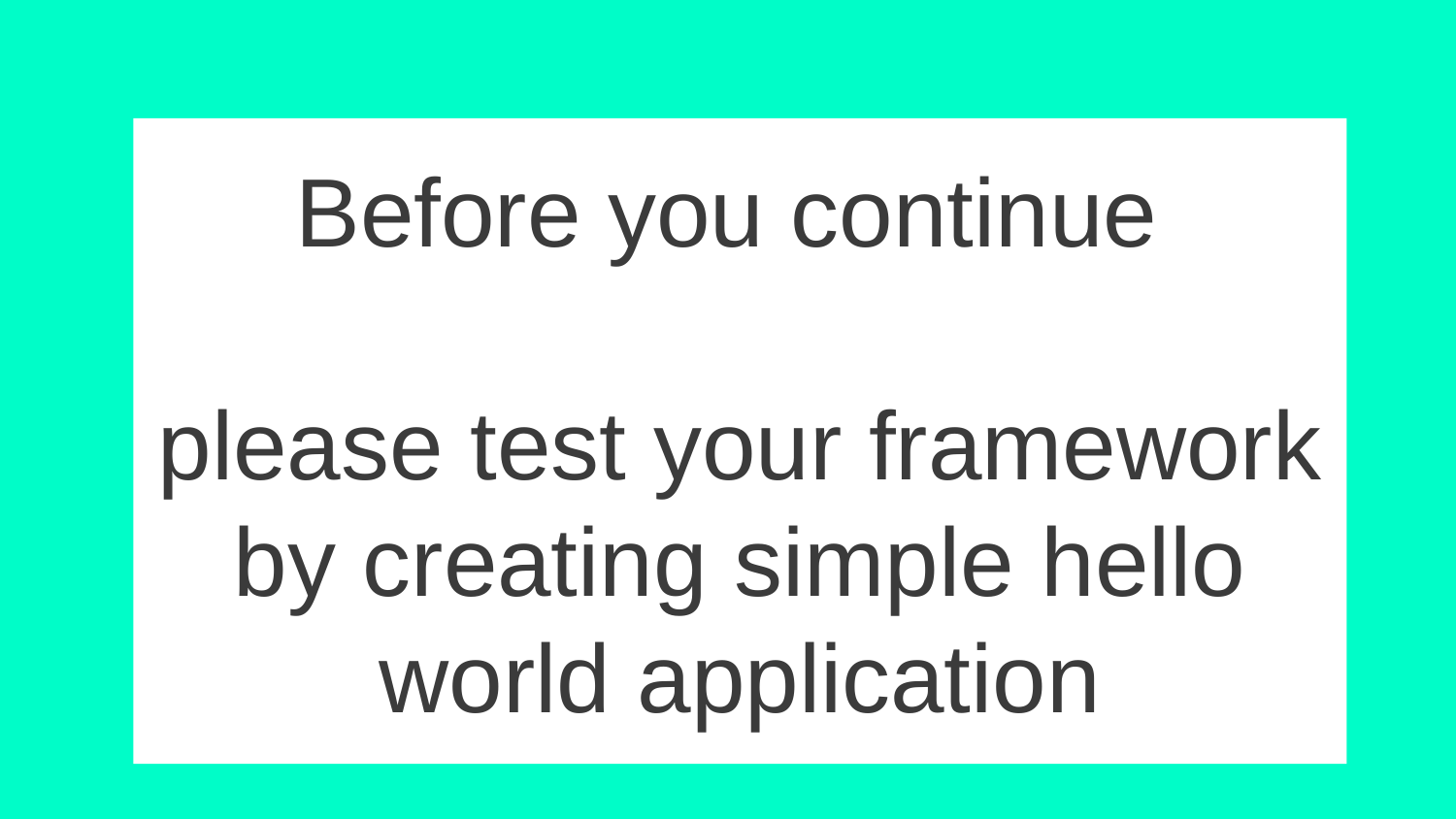

# Before you continue please test your framework by creating simple hello world application